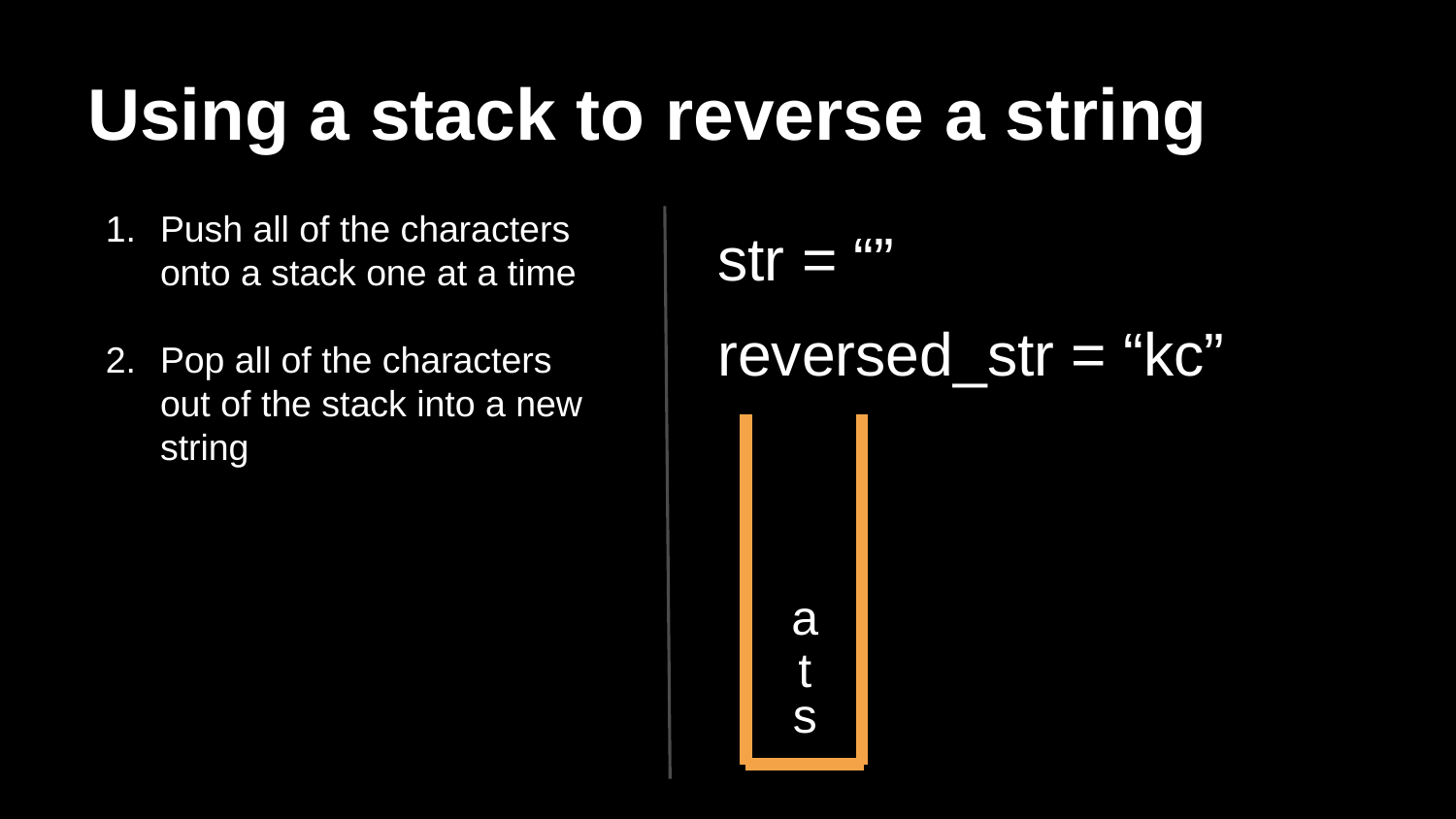

# Using a stack to reverse a string
Push all of the characters onto a stack one at a time

Pop all of the characters out of the stack into a new string
str = “”
reversed_str = “kc”
a
t
s